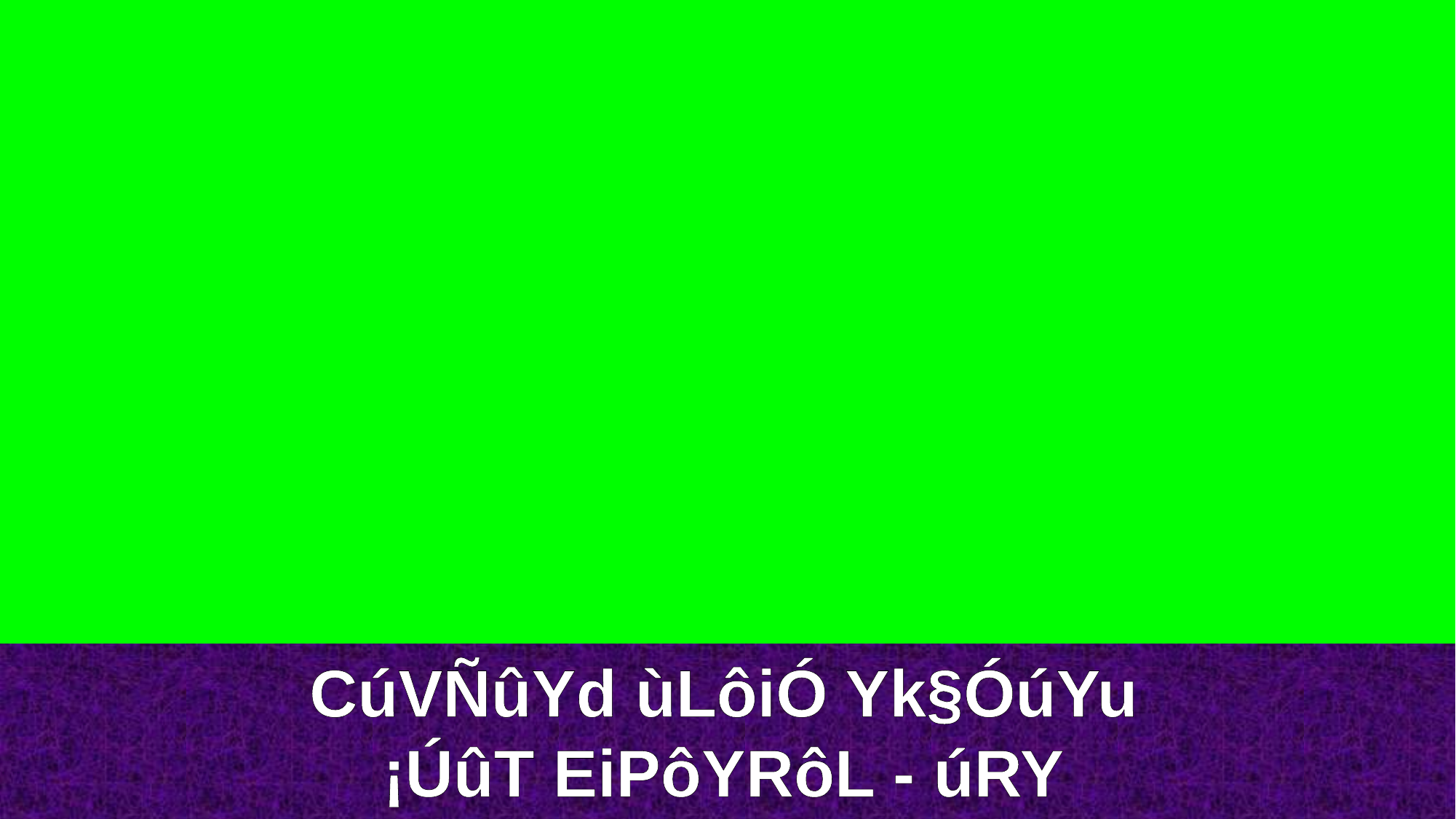

CúVÑûYd ùLôiÓ Yk§ÓúYu
¡ÚûT EiPôYRôL - úRY